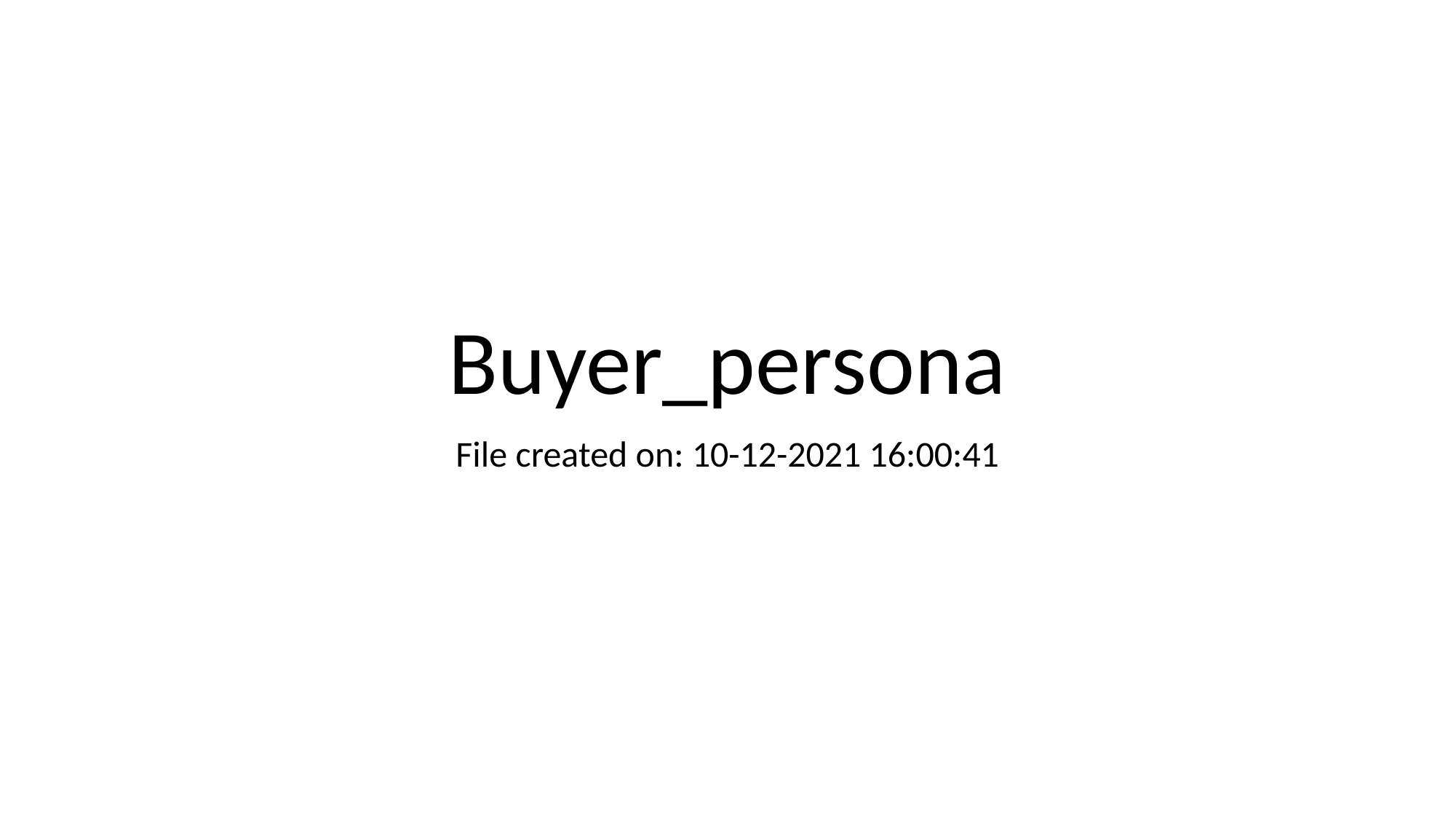

# Buyer_persona
File created on: 10-12-2021 16:00:41